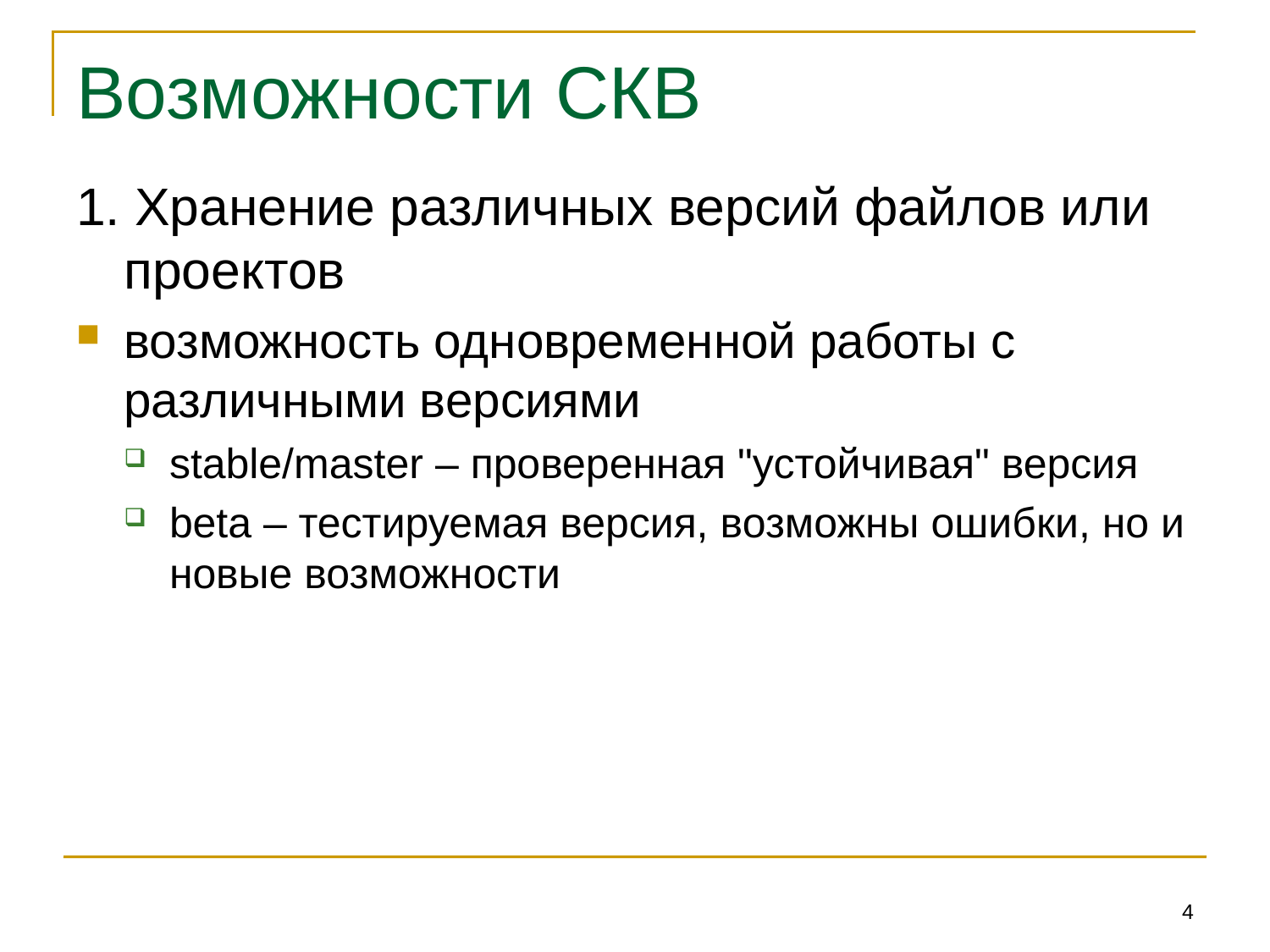

# Возможности СКВ
1. Хранение различных версий файлов или проектов
возможность одновременной работы с различными версиями
stable/master – проверенная "устойчивая" версия
beta – тестируемая версия, возможны ошибки, но и новые возможности

4